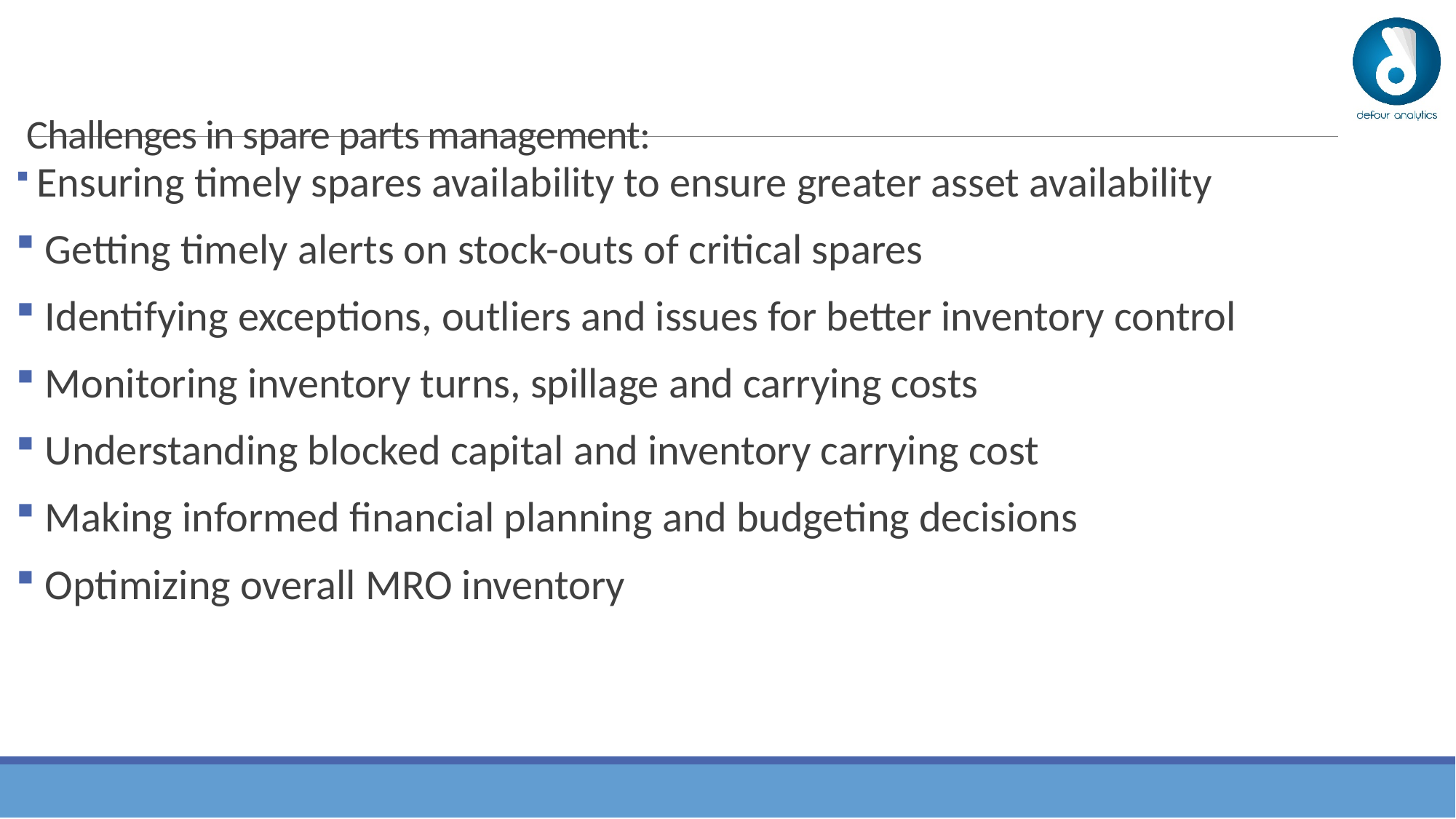

# Challenges in spare parts management:
 Ensuring timely spares availability to ensure greater asset availability
 Getting timely alerts on stock-outs of critical spares
 Identifying exceptions, outliers and issues for better inventory control
 Monitoring inventory turns, spillage and carrying costs
 Understanding blocked capital and inventory carrying cost
 Making informed financial planning and budgeting decisions
 Optimizing overall MRO inventory